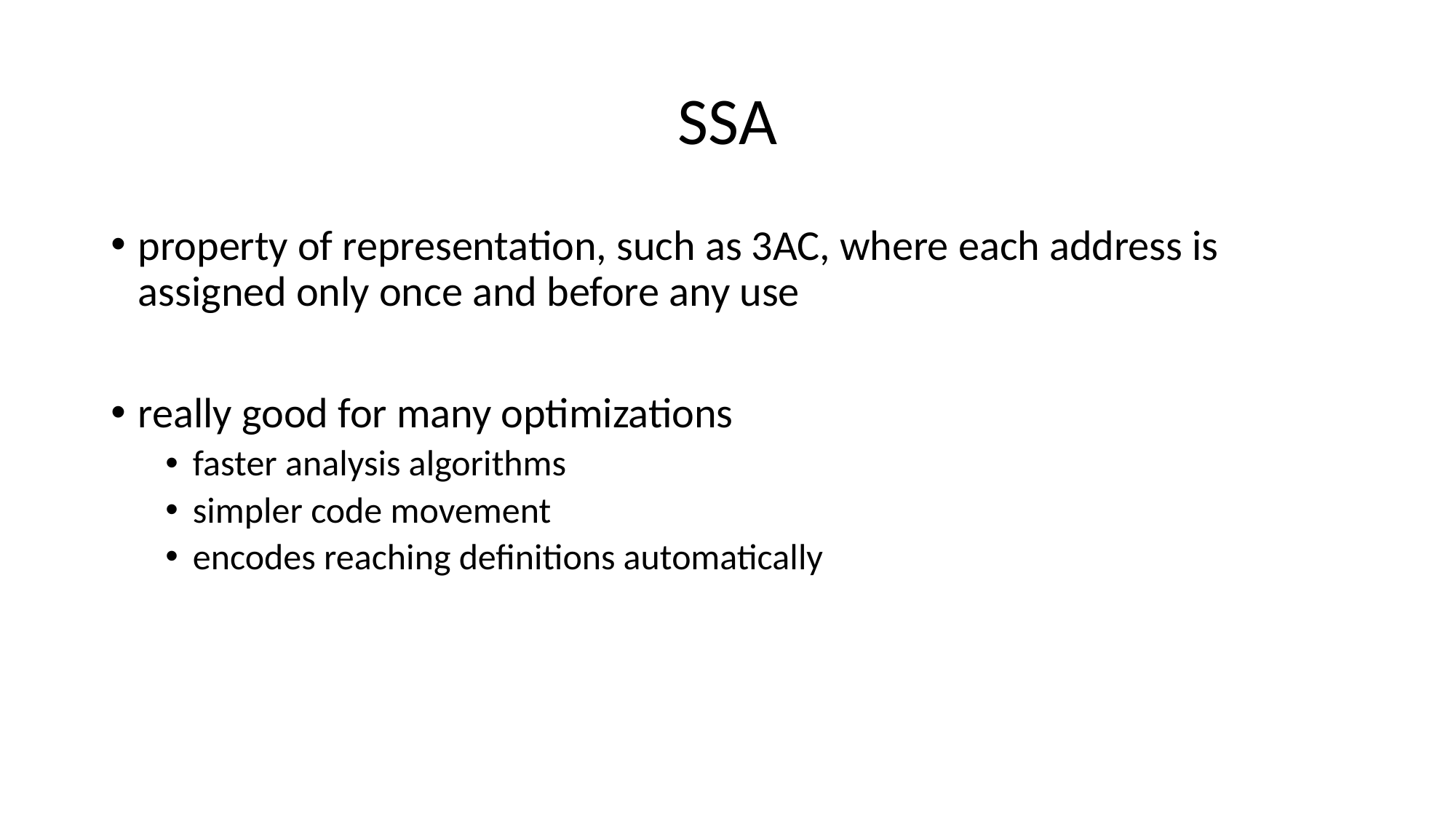

# SSA
property of representation, such as 3AC, where each address is assigned only once and before any use

really good for many optimizations
faster analysis algorithms
simpler code movement
encodes reaching definitions automatically